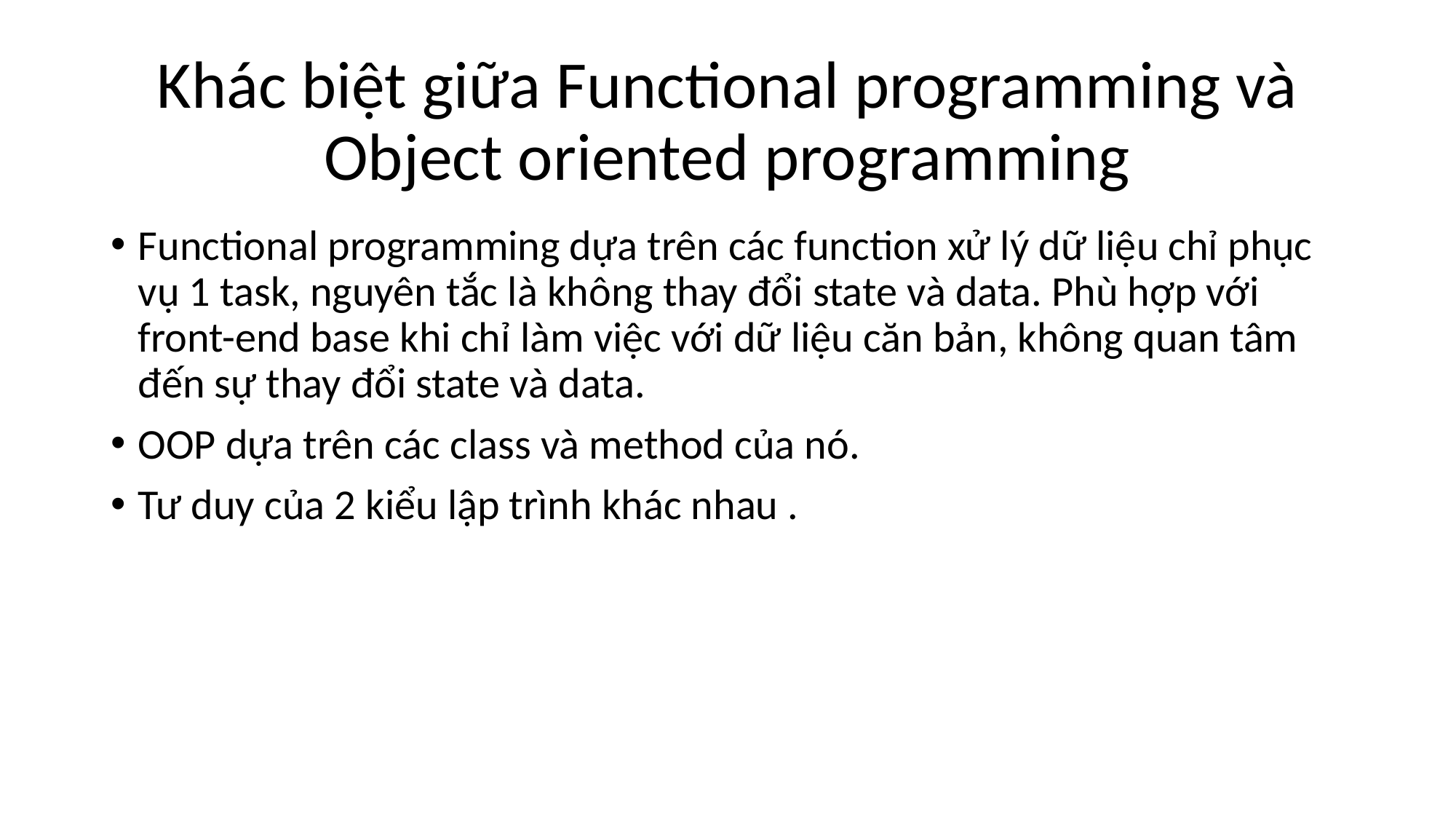

# Khác biệt giữa Functional programming và Object oriented programming
Functional programming dựa trên các function xử lý dữ liệu chỉ phục vụ 1 task, nguyên tắc là không thay đổi state và data. Phù hợp với front-end base khi chỉ làm việc với dữ liệu căn bản, không quan tâm đến sự thay đổi state và data.
OOP dựa trên các class và method của nó.
Tư duy của 2 kiểu lập trình khác nhau .